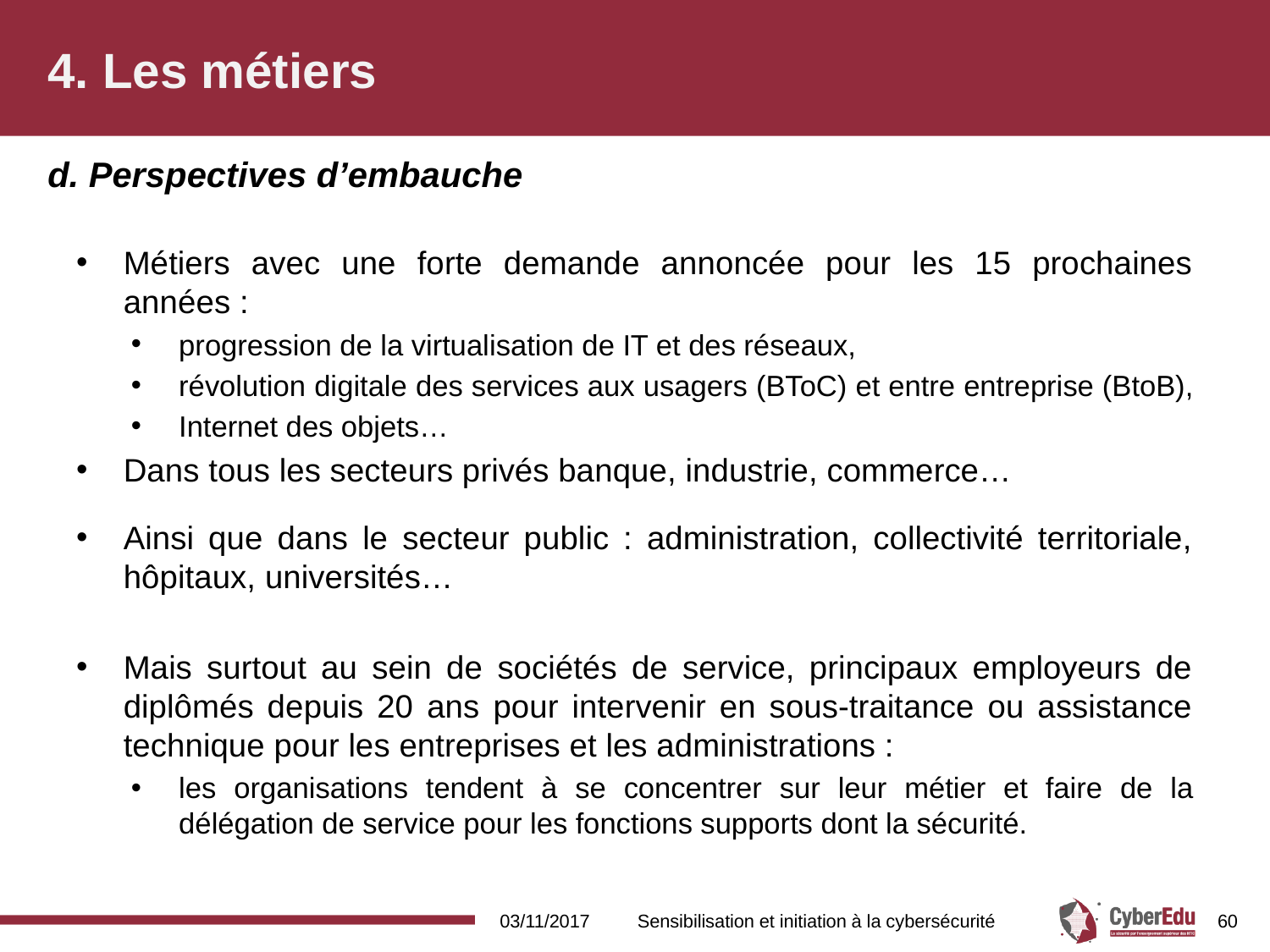

# 4. Les métiers
d. Perspectives d’embauche
Métiers avec une forte demande annoncée pour les 15 prochaines années :
progression de la virtualisation de IT et des réseaux,
révolution digitale des services aux usagers (BToC) et entre entreprise (BtoB),
Internet des objets…
Dans tous les secteurs privés banque, industrie, commerce…

Ainsi que dans le secteur public : administration, collectivité territoriale, hôpitaux, universités…

Mais surtout au sein de sociétés de service, principaux employeurs de diplômés depuis 20 ans pour intervenir en sous-traitance ou assistance technique pour les entreprises et les administrations :
les organisations tendent à se concentrer sur leur métier et faire de la délégation de service pour les fonctions supports dont la sécurité.
03/11/2017
Sensibilisation et initiation à la cybersécurité
60